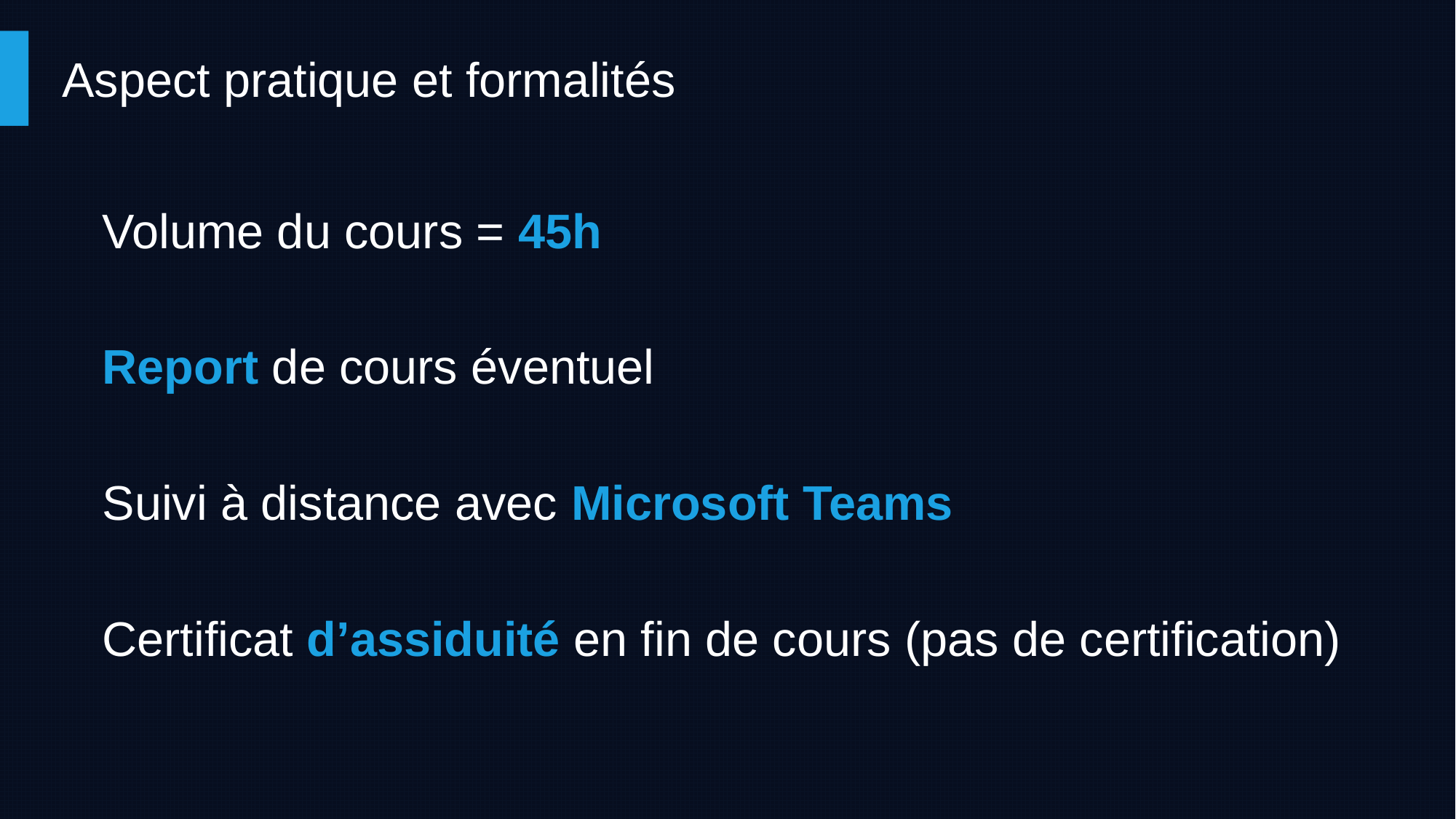

# Aspect pratique et formalités
Volume du cours = 45h

Report de cours éventuel

Suivi à distance avec Microsoft Teams

Certificat d’assiduité en fin de cours (pas de certification)